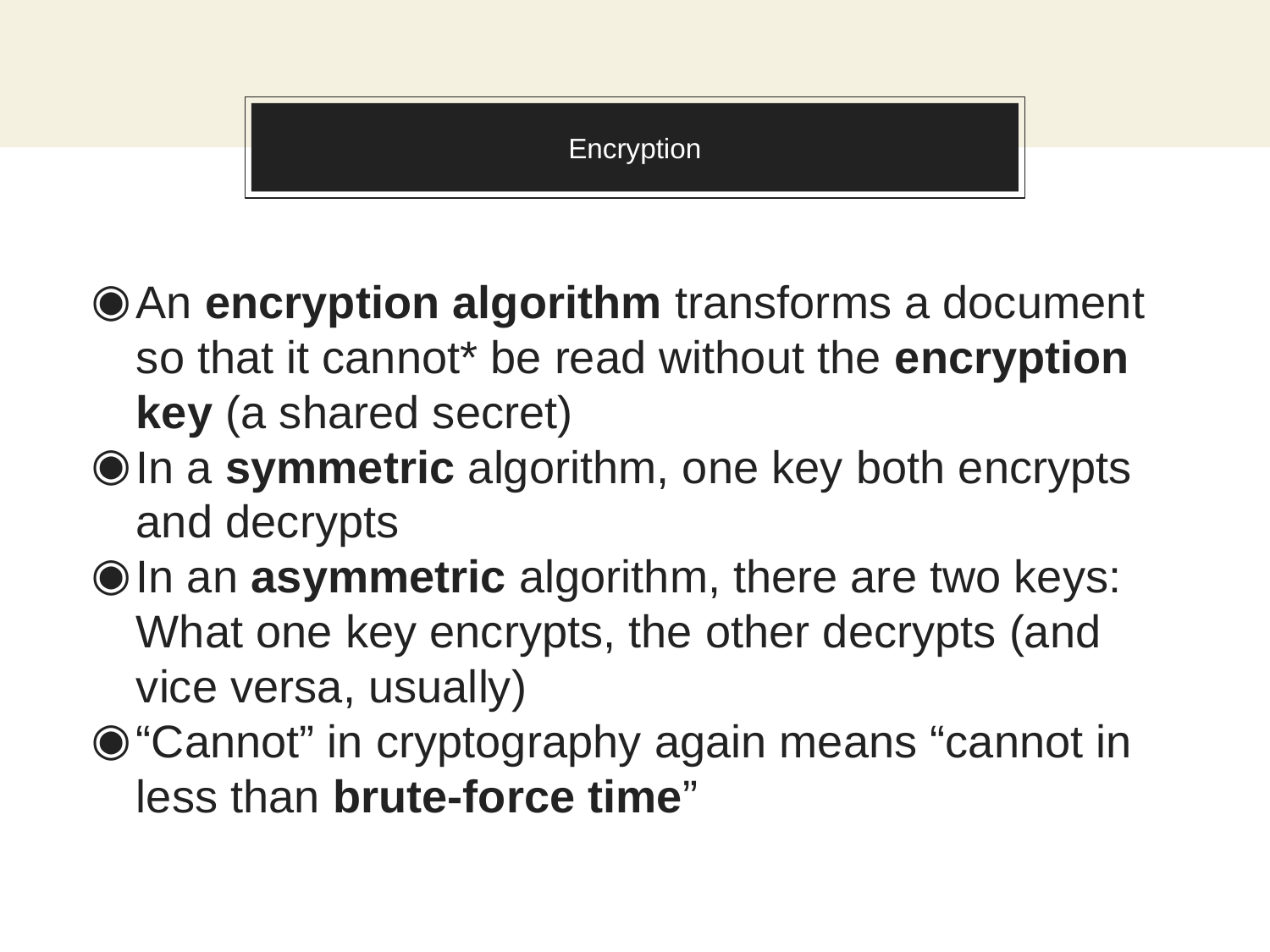

# Encryption
An encryption algorithm transforms a document so that it cannot* be read without the encryption key (a shared secret)
In a symmetric algorithm, one key both encrypts and decrypts
In an asymmetric algorithm, there are two keys: What one key encrypts, the other decrypts (and vice versa, usually)
“Cannot” in cryptography again means “cannot in less than brute-force time”